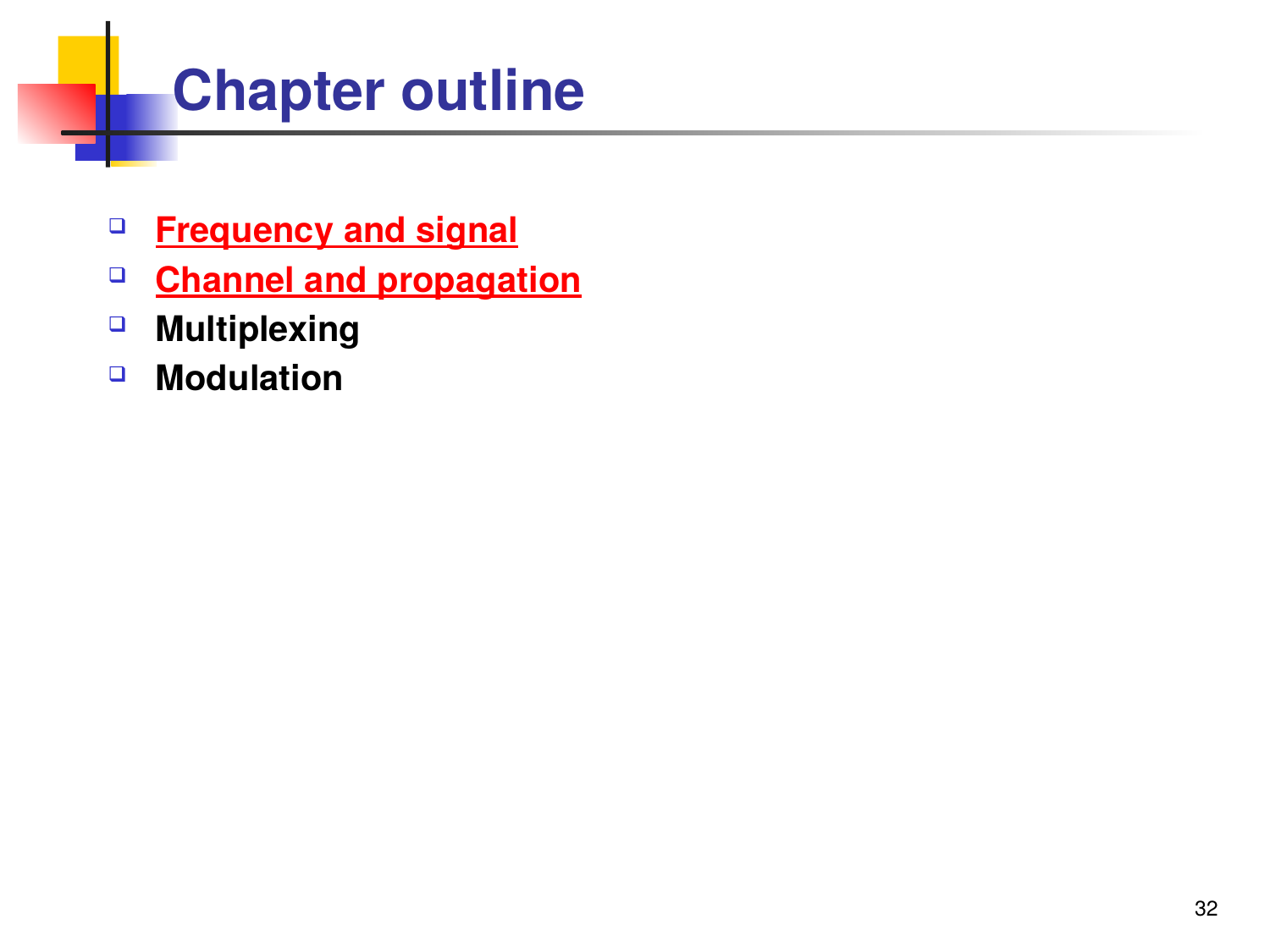

# Chapter outline
Frequency and signal
Channel and propagation
Multiplexing
Modulation
32